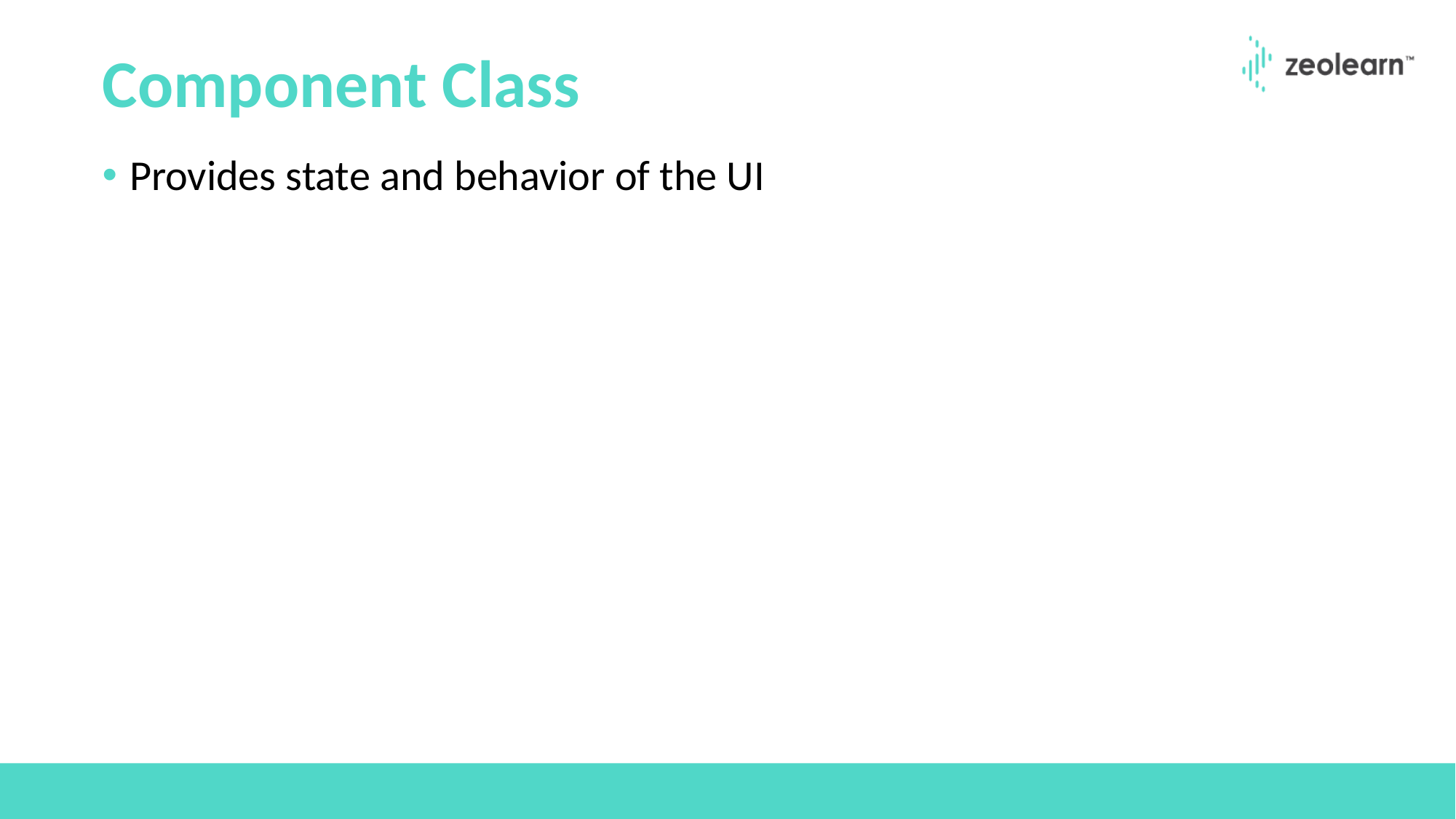

# Component Class
Provides state and behavior of the UI